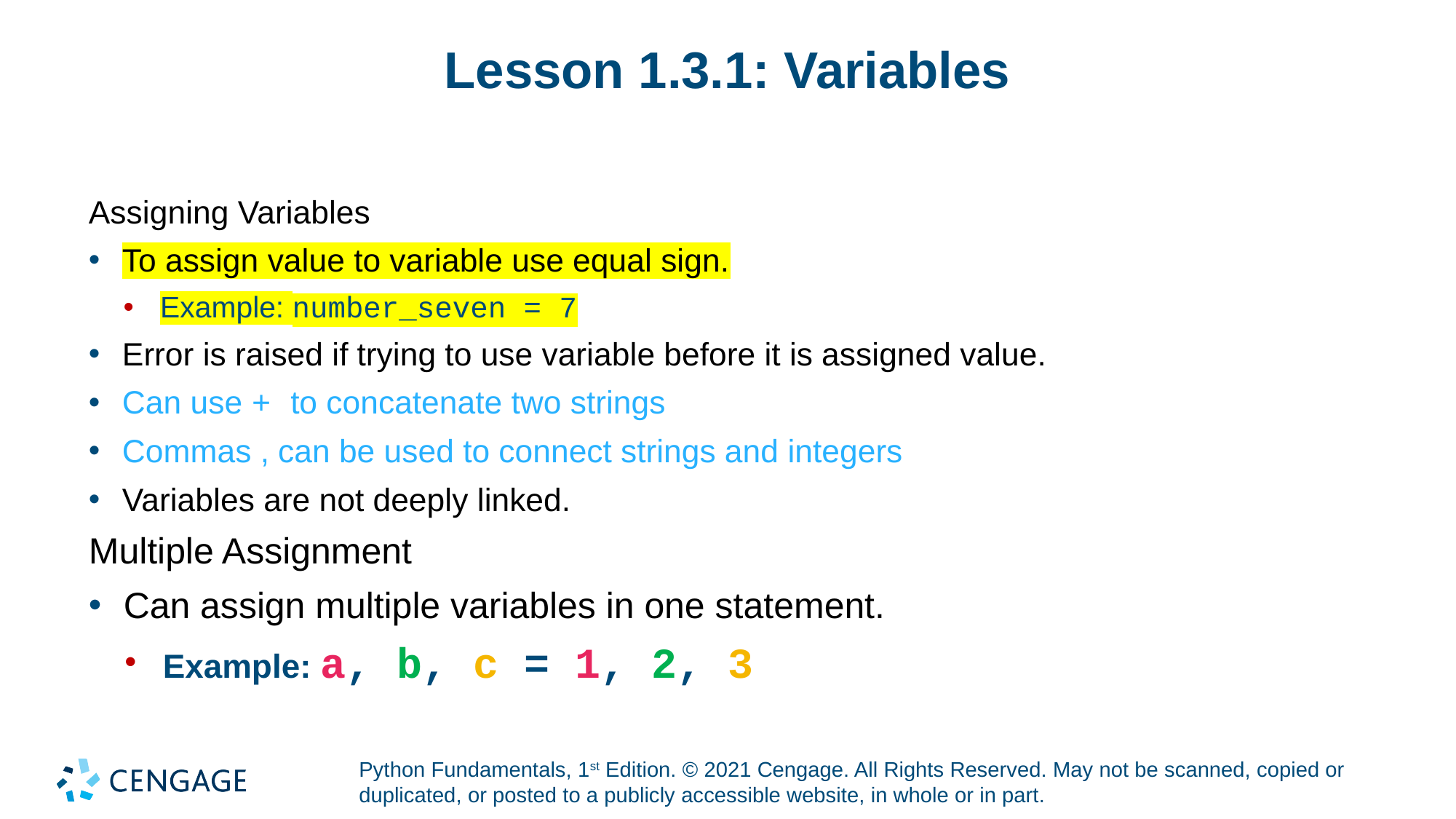

# Lesson 1.3.1: Variables
Assigning Variables
To assign value to variable use equal sign.
Example: number_seven = 7
Error is raised if trying to use variable before it is assigned value.
Can use + to concatenate two strings
Commas , can be used to connect strings and integers
Variables are not deeply linked.
Multiple Assignment
Can assign multiple variables in one statement.
Example: a, b, c = 1, 2, 3